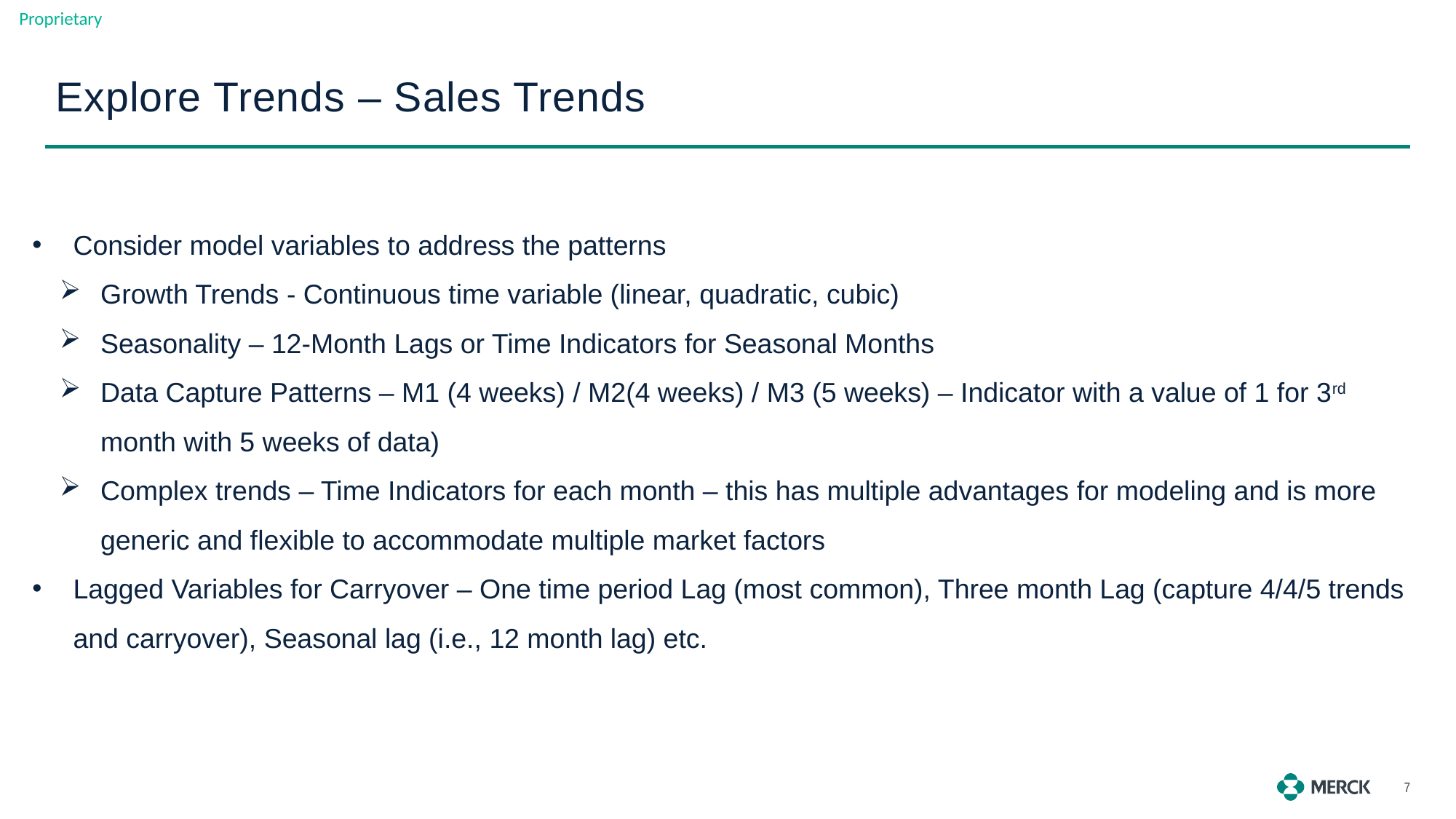

Explore Trends – Sales Trends
Consider model variables to address the patterns
Growth Trends - Continuous time variable (linear, quadratic, cubic)
Seasonality – 12-Month Lags or Time Indicators for Seasonal Months
Data Capture Patterns – M1 (4 weeks) / M2(4 weeks) / M3 (5 weeks) – Indicator with a value of 1 for 3rd month with 5 weeks of data)
Complex trends – Time Indicators for each month – this has multiple advantages for modeling and is more generic and flexible to accommodate multiple market factors
Lagged Variables for Carryover – One time period Lag (most common), Three month Lag (capture 4/4/5 trends and carryover), Seasonal lag (i.e., 12 month lag) etc.
7